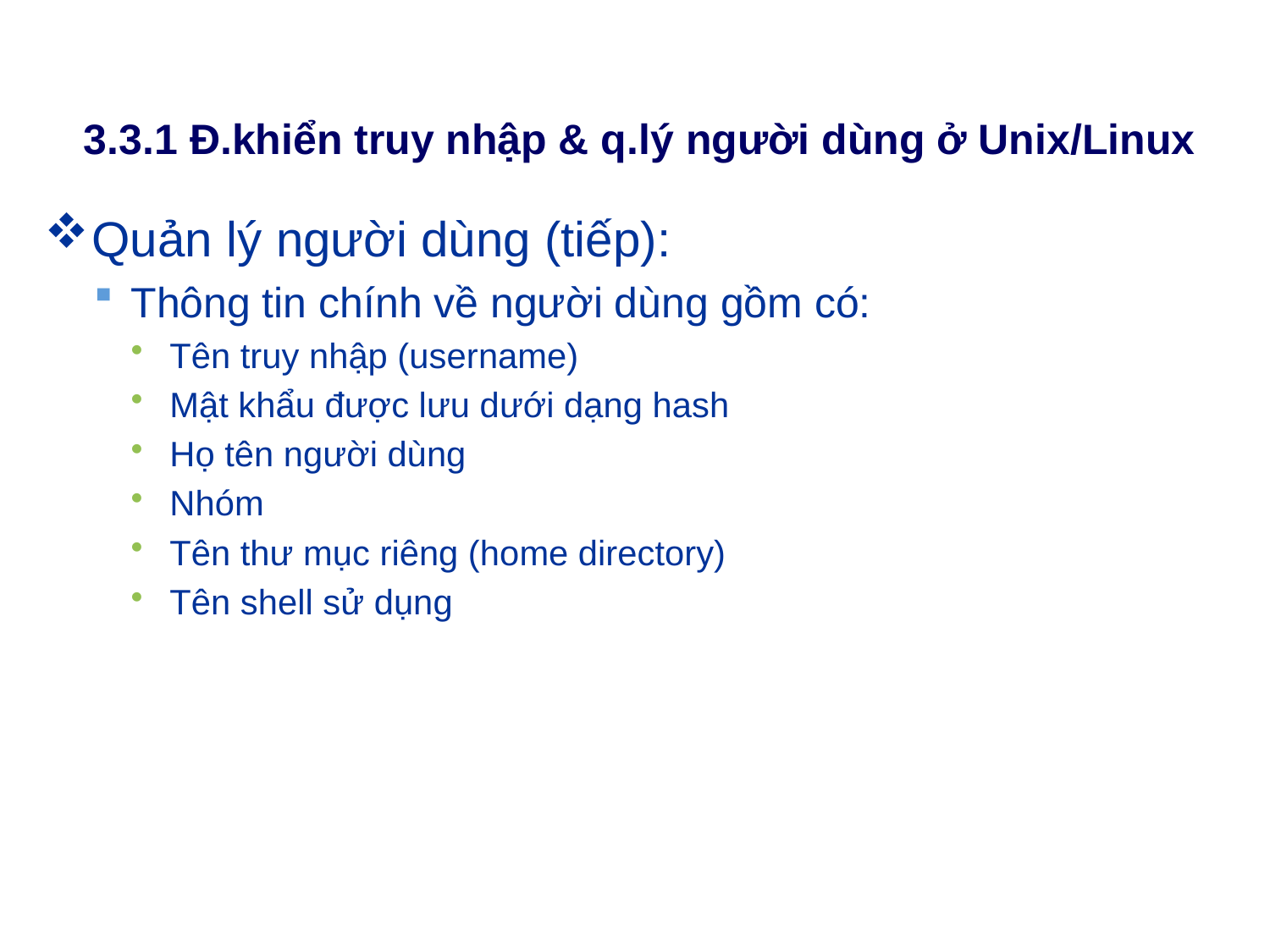

# 3.3.1 Đ.khiển truy nhập & q.lý người dùng ở Unix/Linux
Quản lý người dùng (tiếp):
Thông tin chính về người dùng gồm có:
Tên truy nhập (username)
Mật khẩu được lưu dưới dạng hash
Họ tên người dùng
Nhóm
Tên thư mục riêng (home directory)
Tên shell sử dụng